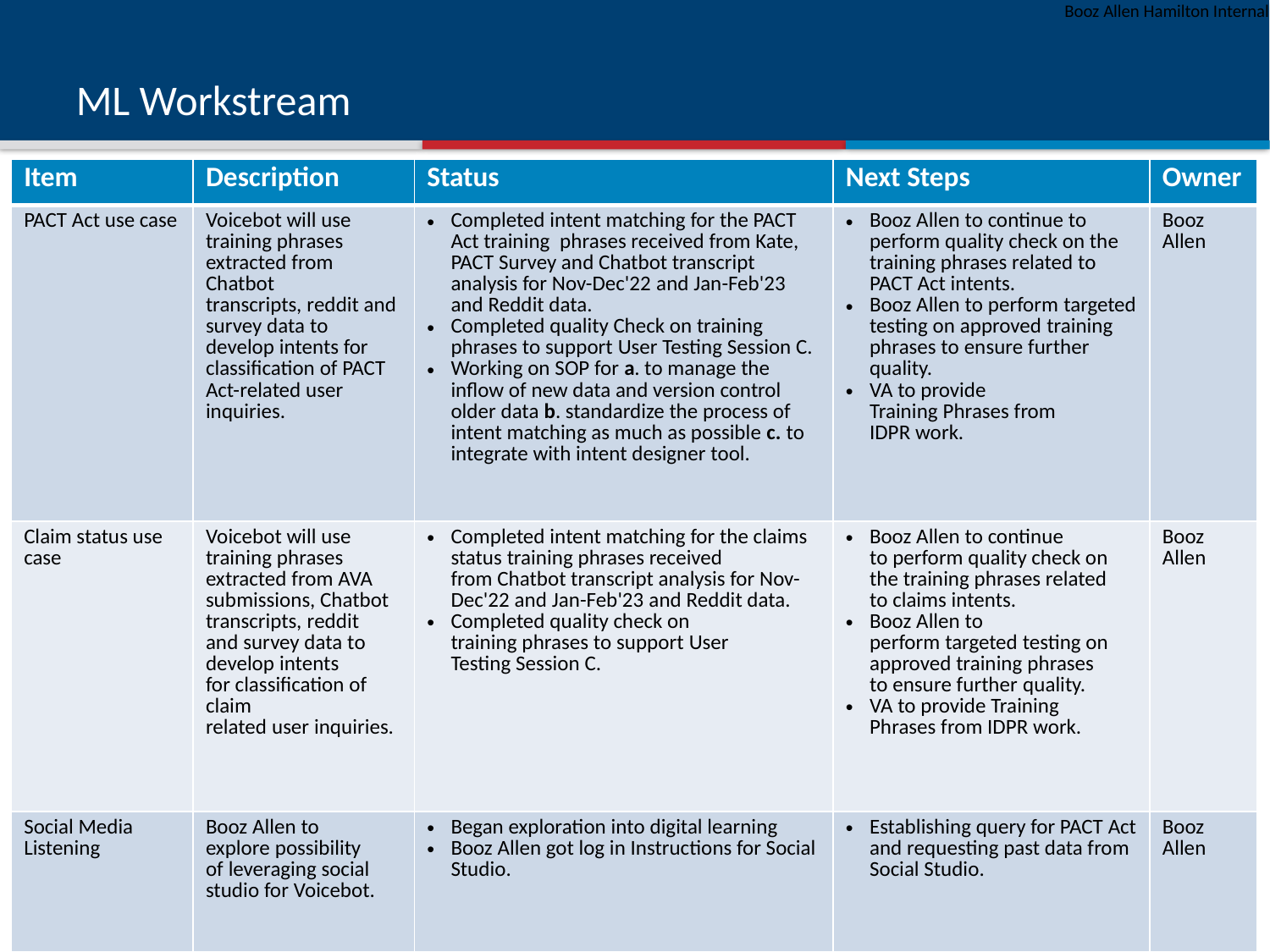

# ML Workstream
| Item | Description | Status | Next Steps | Owner |
| --- | --- | --- | --- | --- |
| PACT Act use case | Voicebot will use training phrases extracted from Chatbot transcripts, reddit and survey data to develop intents for classification of PACT Act-related user inquiries. | Completed intent matching for the PACT Act training  phrases received from Kate, PACT Survey and Chatbot transcript analysis for Nov-Dec'22 and Jan-Feb'23 and Reddit data. Completed quality Check on training phrases to support User Testing Session C.  Working on SOP for a. to manage the inflow of new data and version control older data b. standardize the process of intent matching as much as possible c. to integrate with intent designer tool. | Booz Allen to continue to perform quality check on the training phrases related to PACT Act intents. Booz Allen to perform targeted testing on approved training phrases to ensure further quality.  VA to provide Training Phrases from IDPR work. | Booz  Allen |
| Claim status use case | Voicebot will use training phrases extracted from AVA submissions, Chatbot transcripts, reddit and survey data to develop intents for classification of claim related user inquiries. | Completed intent matching for the claims status training phrases received from Chatbot transcript analysis for Nov-Dec'22 and Jan-Feb'23 and Reddit data. Completed quality check on training phrases to support User Testing Session C. | Booz Allen to continue to perform quality check on the training phrases related to claims intents. Booz Allen to perform targeted testing on approved training phrases to ensure further quality.  VA to provide Training Phrases from IDPR work. | Booz Allen |
| Social Media Listening | Booz Allen to explore possibility of leveraging social studio for Voicebot. | Began exploration into digital learning Booz Allen got log in Instructions for Social Studio. | Establishing query for PACT Act and requesting past data from Social Studio. | Booz Allen |
3